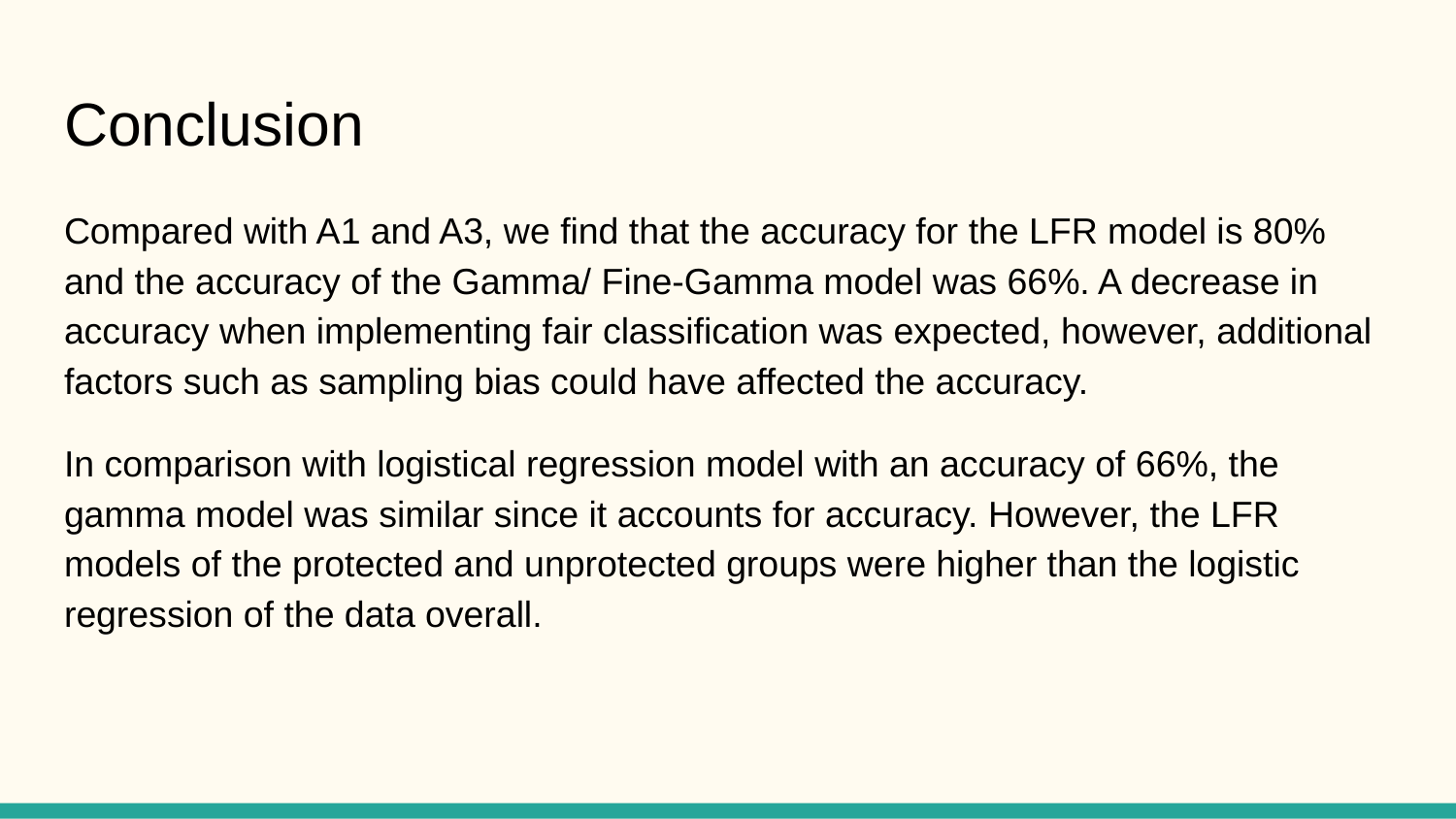

# Conclusion
Compared with A1 and A3, we find that the accuracy for the LFR model is 80% and the accuracy of the Gamma/ Fine-Gamma model was 66%. A decrease in accuracy when implementing fair classification was expected, however, additional factors such as sampling bias could have affected the accuracy.
In comparison with logistical regression model with an accuracy of 66%, the gamma model was similar since it accounts for accuracy. However, the LFR models of the protected and unprotected groups were higher than the logistic regression of the data overall.